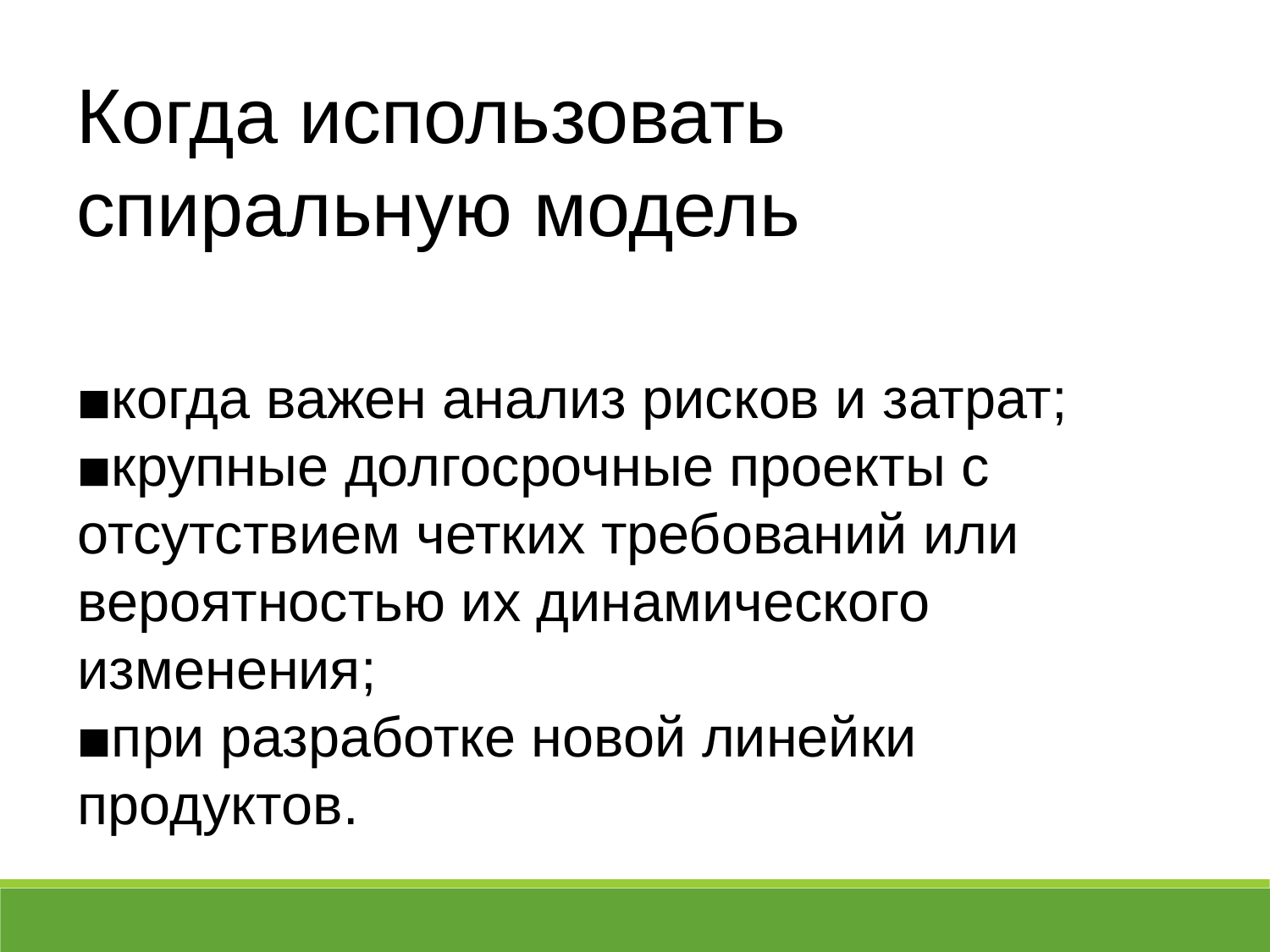

Когда использовать спиральную модель
когда важен анализ рисков и затрат;
крупные долгосрочные проекты с отсутствием четких требований или вероятностью их динамического изменения;
при разработке новой линейки продуктов.